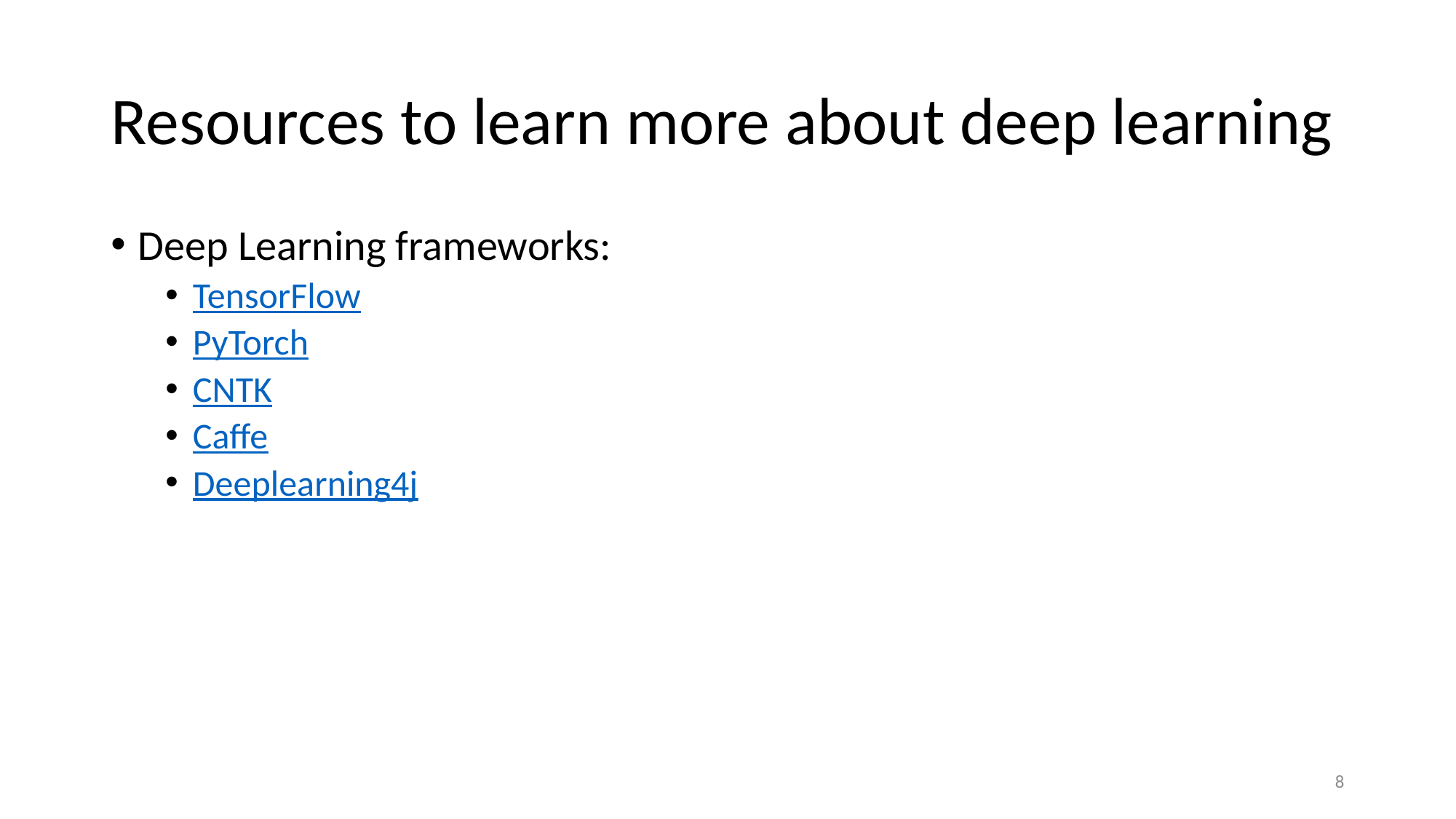

# Resources to learn more about deep learning
Deep Learning frameworks:
TensorFlow
PyTorch
CNTK
Caffe
Deeplearning4j
8